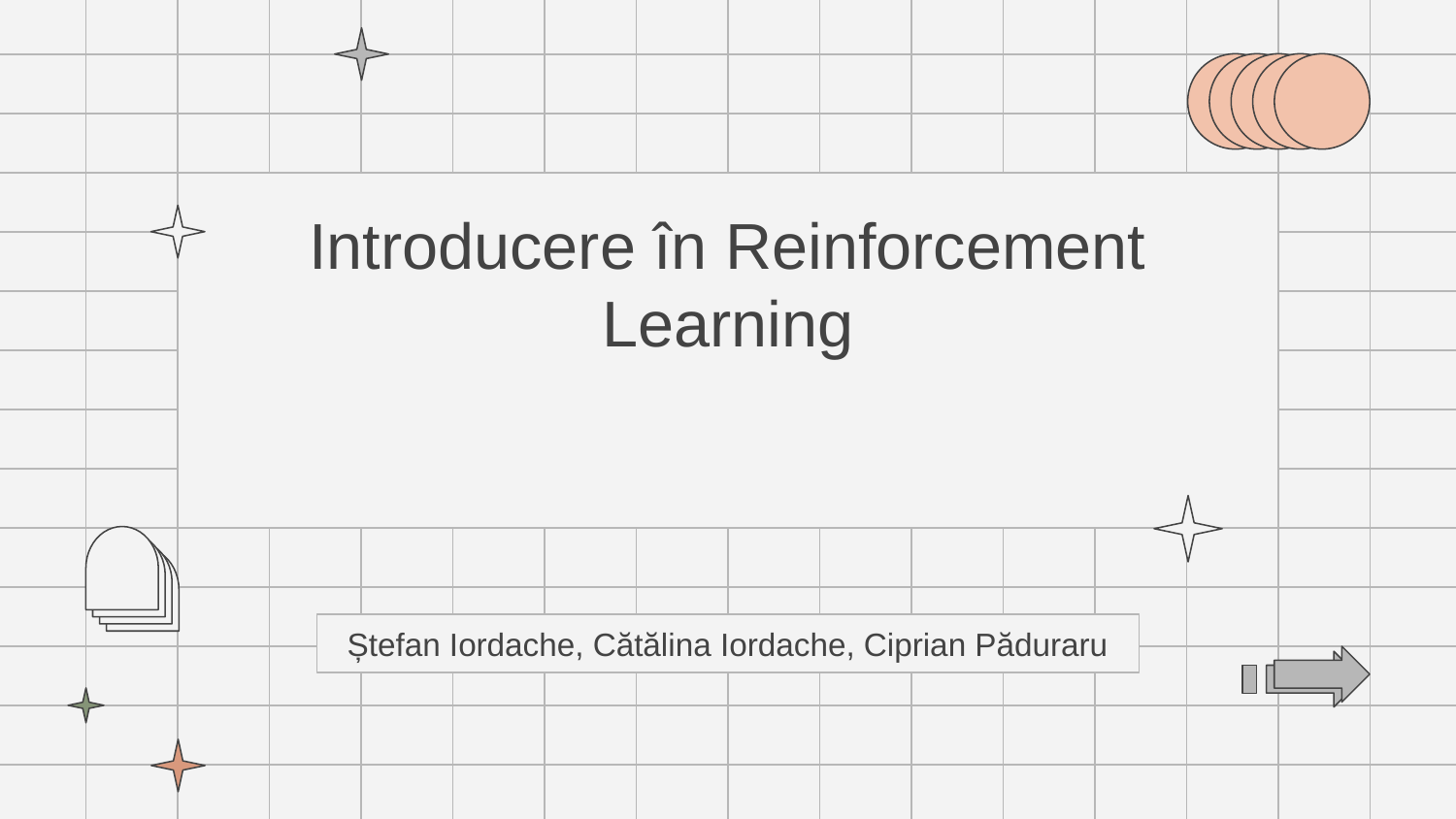

# Introducere în Reinforcement Learning

Cursul #3

Ștefan Iordache, Cătălina Iordache, Ciprian Păduraru